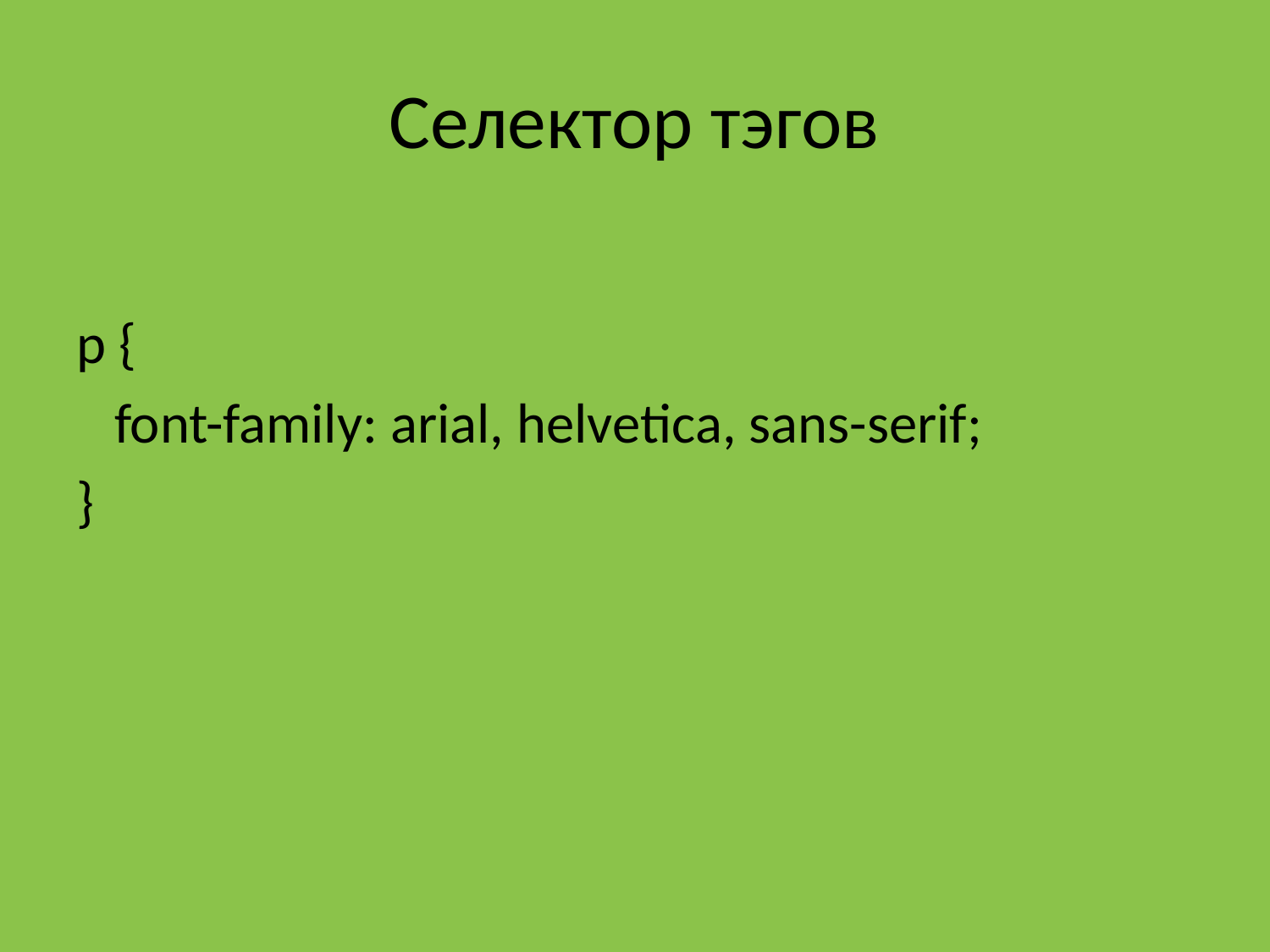

# Селектор тэгов

p {
   font-family: arial, helvetica, sans-serif;
}